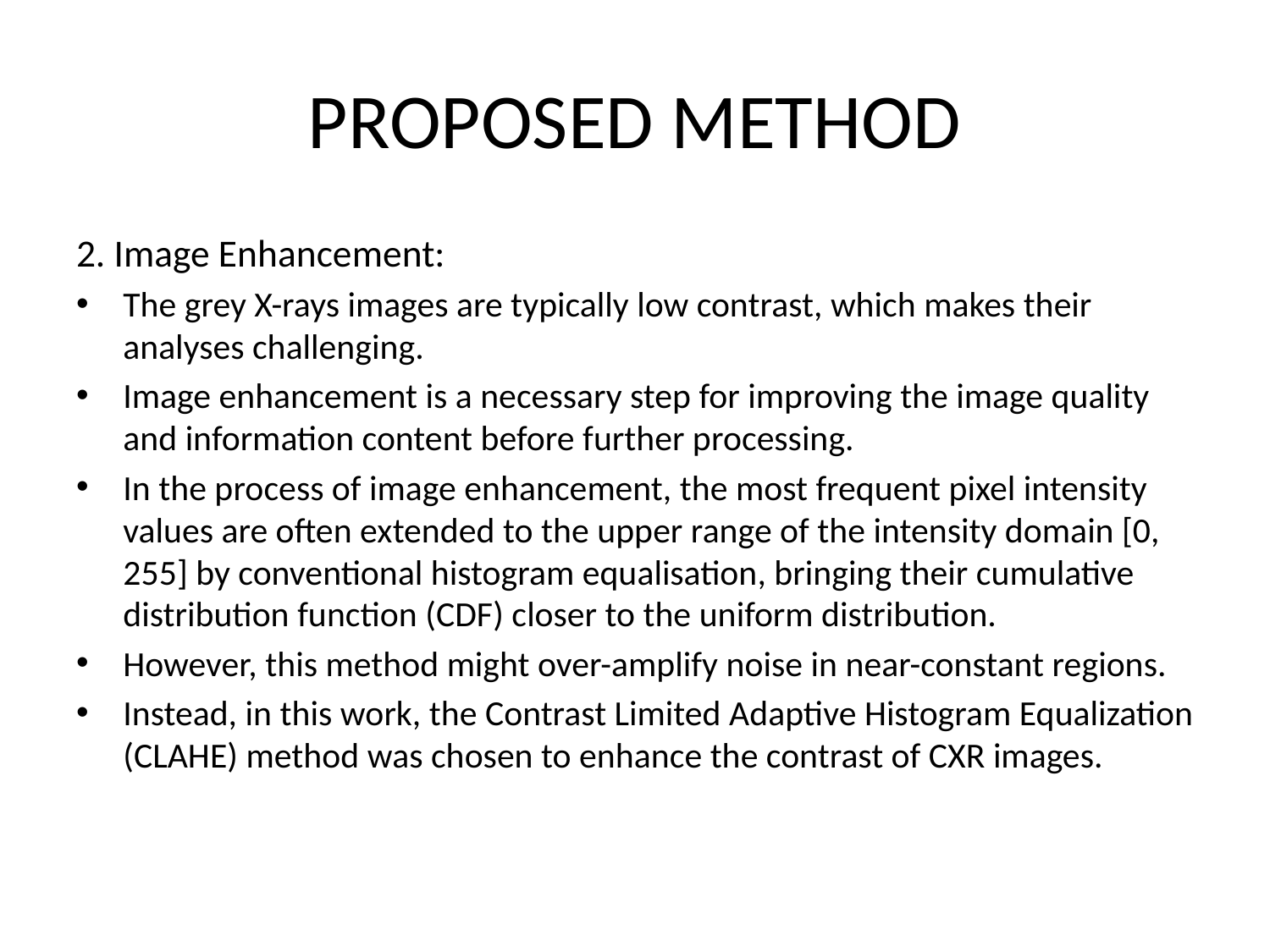

# PROPOSED METHOD
2. Image Enhancement:
The grey X-rays images are typically low contrast, which makes their analyses challenging.
Image enhancement is a necessary step for improving the image quality and information content before further processing.
In the process of image enhancement, the most frequent pixel intensity values are often extended to the upper range of the intensity domain [0, 255] by conventional histogram equalisation, bringing their cumulative distribution function (CDF) closer to the uniform distribution.
However, this method might over-amplify noise in near-constant regions.
Instead, in this work, the Contrast Limited Adaptive Histogram Equalization (CLAHE) method was chosen to enhance the contrast of CXR images.